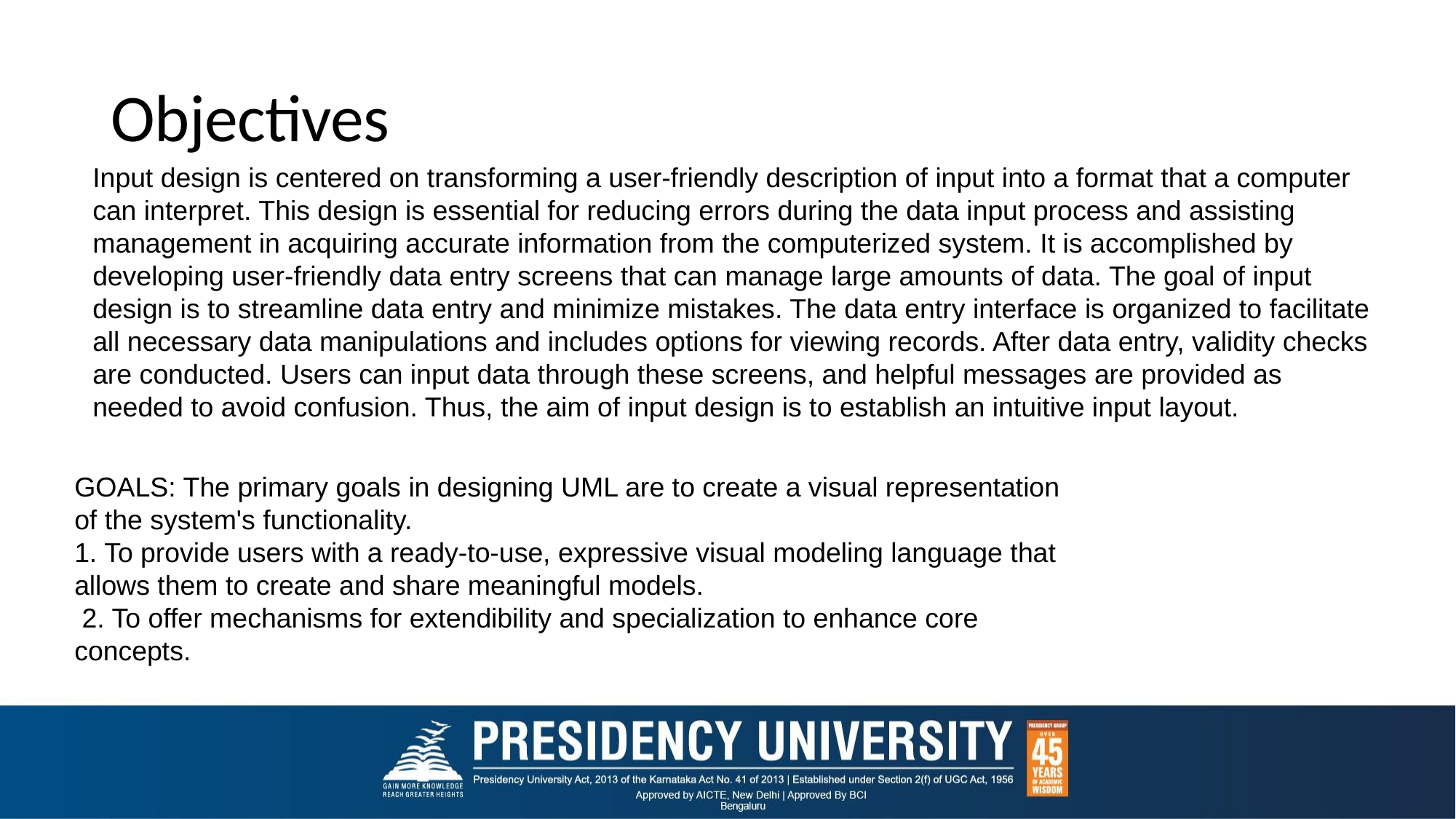

# Objectives
Input design is centered on transforming a user-friendly description of input into a format that a computer can interpret. This design is essential for reducing errors during the data input process and assisting management in acquiring accurate information from the computerized system. It is accomplished by developing user-friendly data entry screens that can manage large amounts of data. The goal of input design is to streamline data entry and minimize mistakes. The data entry interface is organized to facilitate all necessary data manipulations and includes options for viewing records. After data entry, validity checks are conducted. Users can input data through these screens, and helpful messages are provided as needed to avoid confusion. Thus, the aim of input design is to establish an intuitive input layout.
GOALS: The primary goals in designing UML are to create a visual representation of the system's functionality.
1. To provide users with a ready-to-use, expressive visual modeling language that allows them to create and share meaningful models.
 2. To offer mechanisms for extendibility and specialization to enhance core concepts.